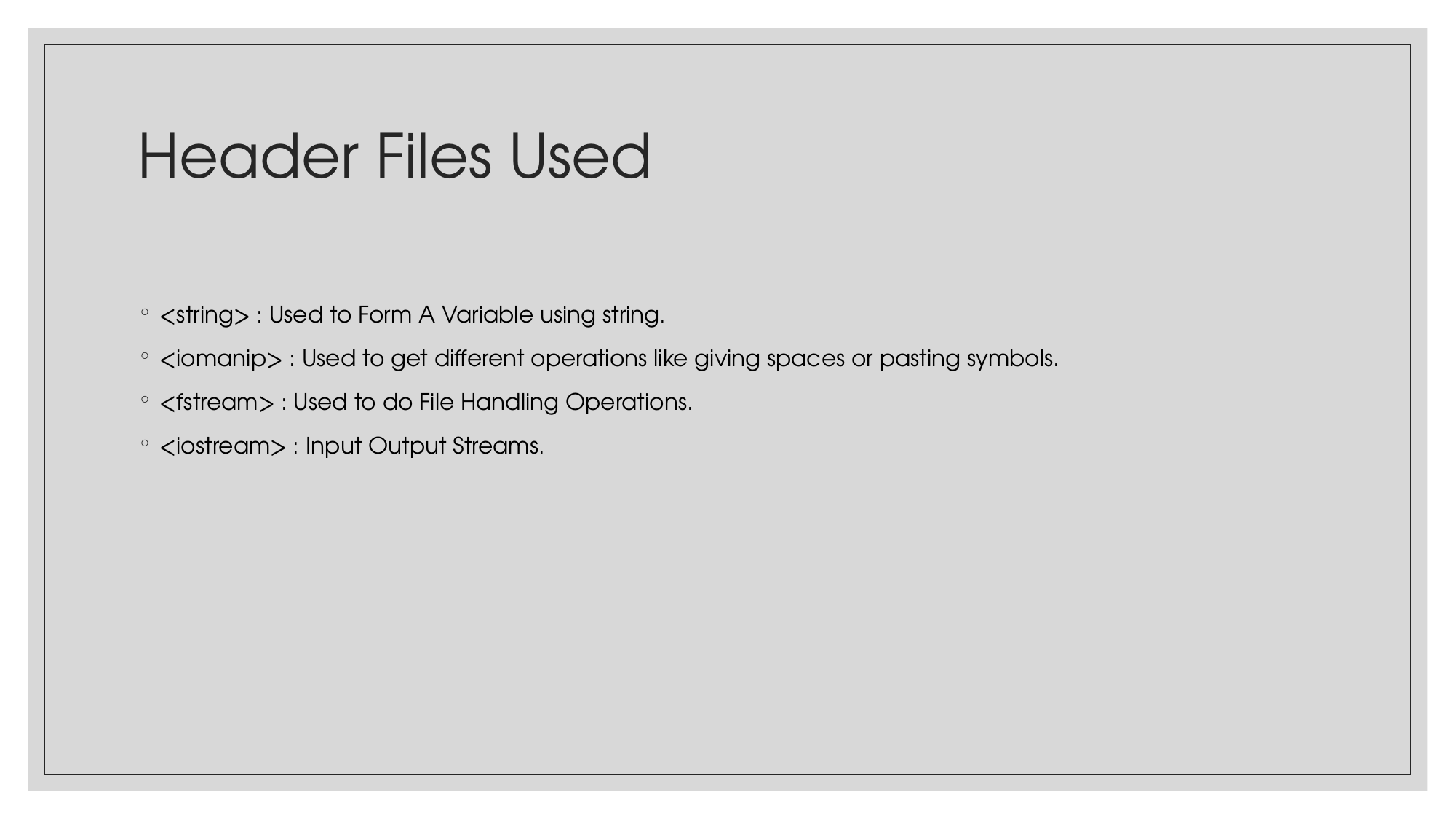

# Header Files Used

<string> : Used to Form A Variable using string.
<iomanip> : Used to get different operations like giving spaces or pasting symbols.
<fstream> : Used to do File Handling Operations.
<iostream> : Input Output Streams.